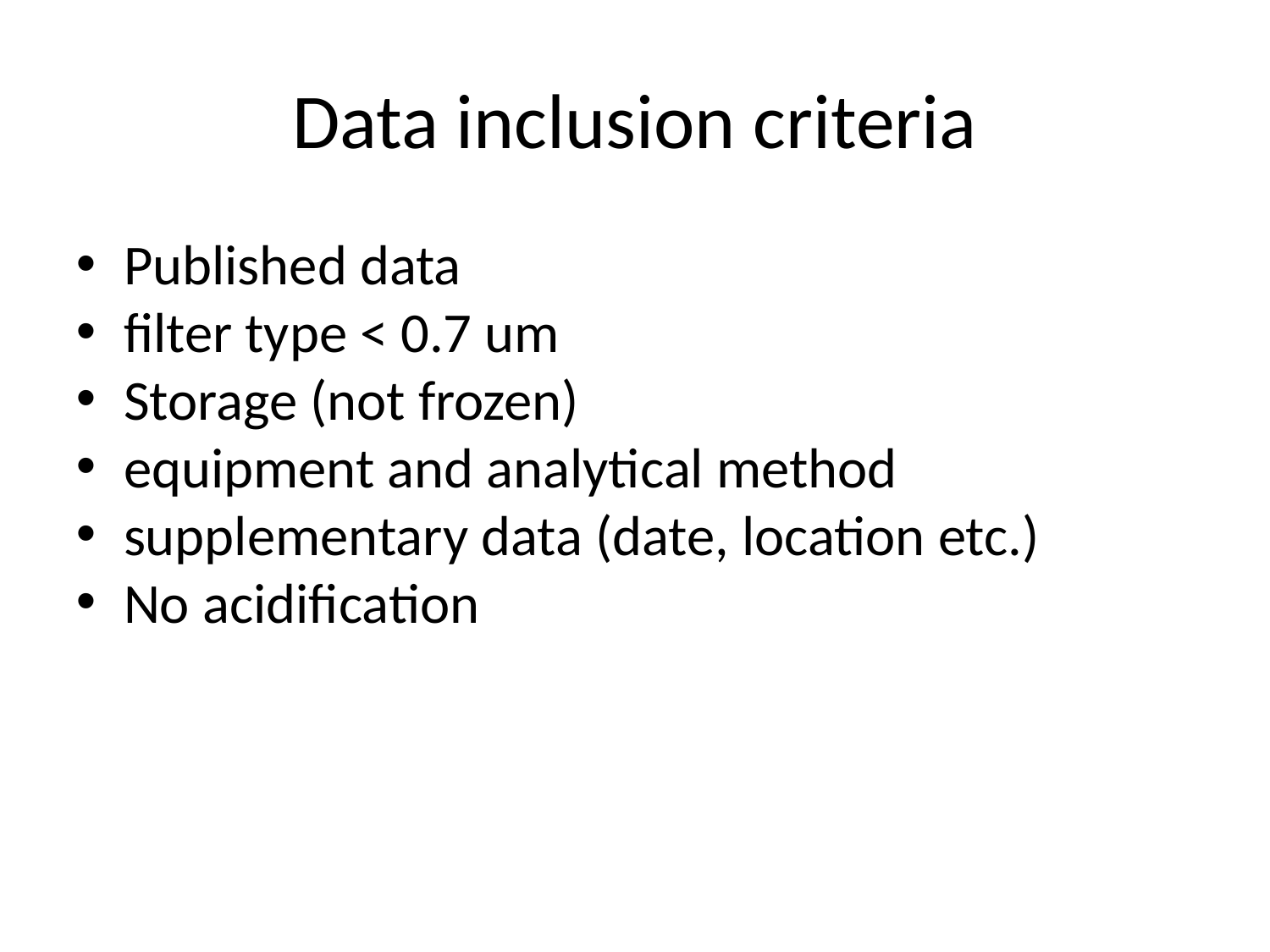

Data inclusion criteria
Published data
filter type < 0.7 um
Storage (not frozen)
equipment and analytical method
supplementary data (date, location etc.)
No acidification